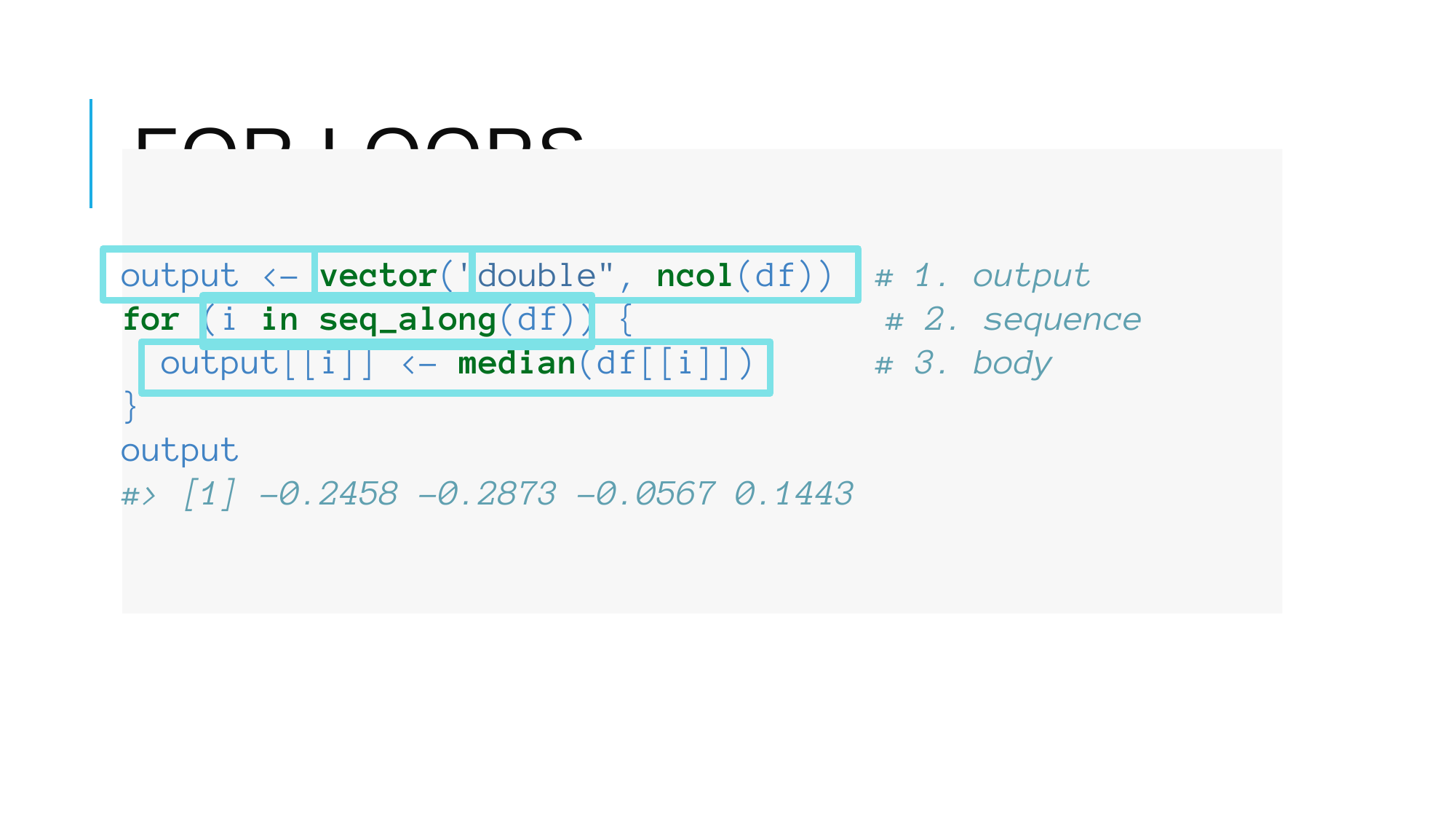

# For loops

output <- vector("double", ncol(df))  # 1. output
for (i in seq_along(df)) {			# 2. sequence
  output[[i]] <- median(df[[i]])      # 3. body
}
output
#> [1] -0.2458 -0.2873 -0.0567 0.1443